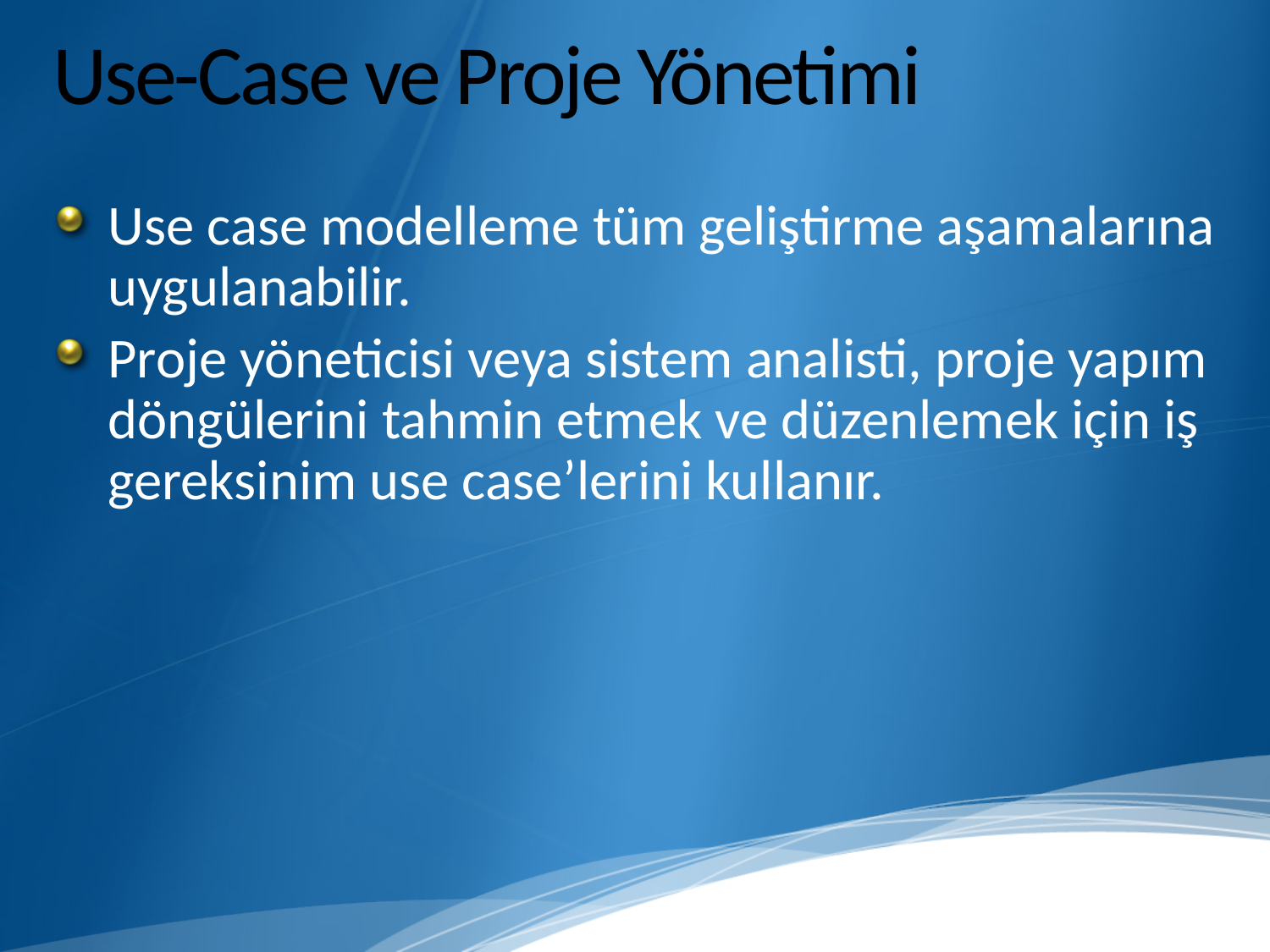

# Use-Case ve Proje Yönetimi
Use case modelleme tüm geliştirme aşamalarına uygulanabilir.
Proje yöneticisi veya sistem analisti, proje yapım döngülerini tahmin etmek ve düzenlemek için iş gereksinim use case’lerini kullanır.